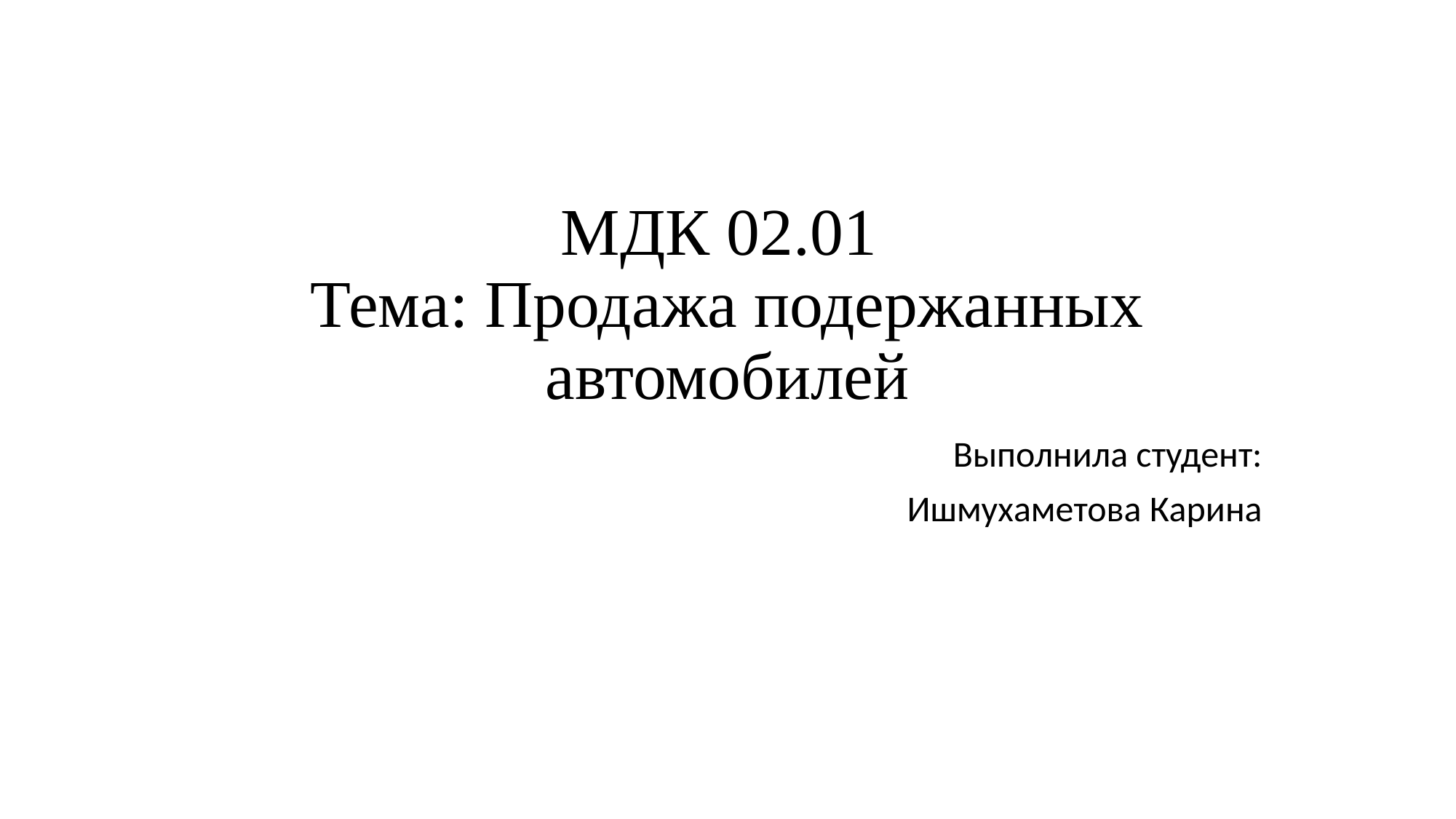

# МДК 02.01 Тема: Продажа подержанных автомобилей
Выполнила студент:
Ишмухаметова Карина